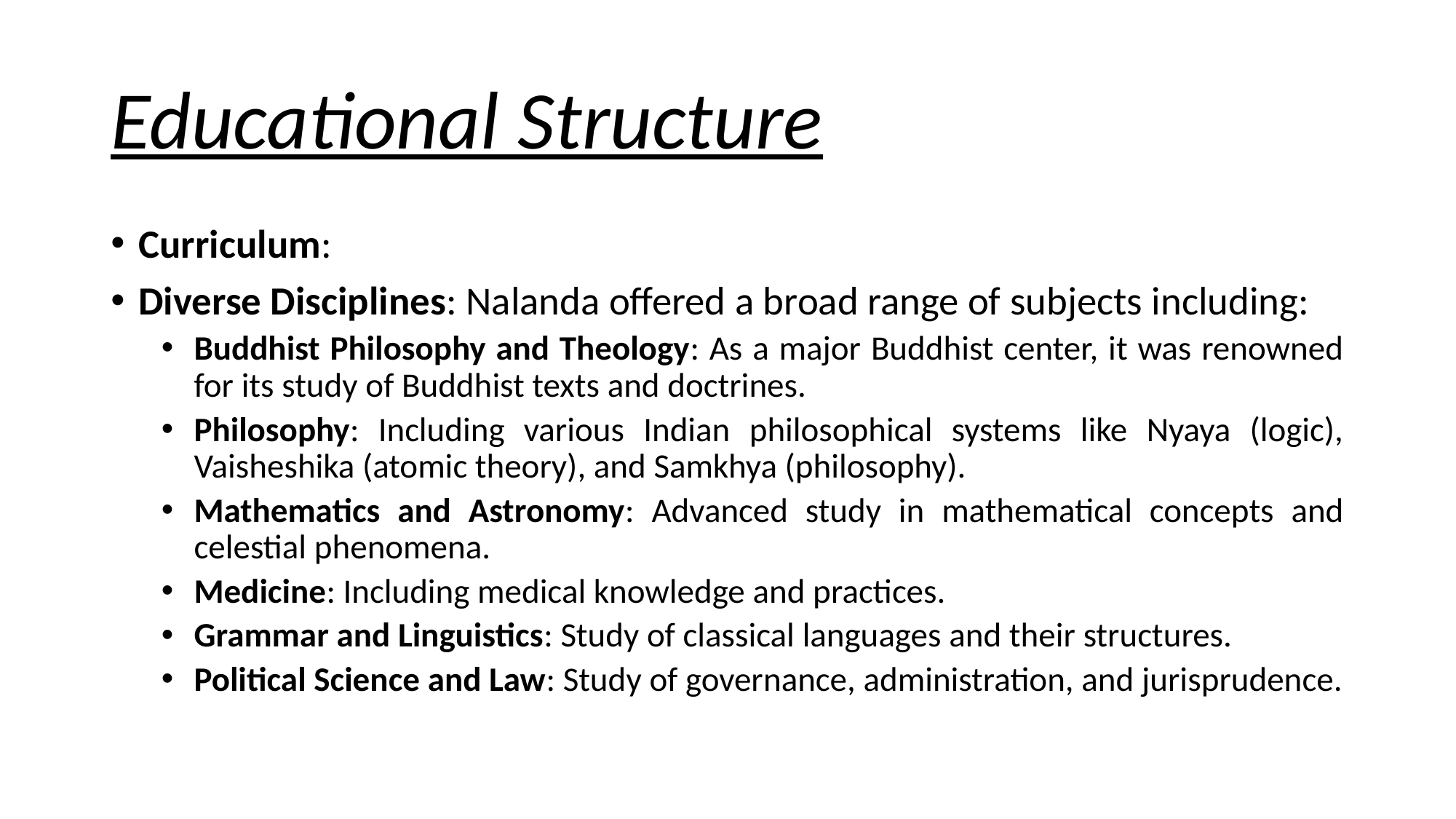

# Educational Structure
Curriculum:
Diverse Disciplines: Nalanda offered a broad range of subjects including:
Buddhist Philosophy and Theology: As a major Buddhist center, it was renowned for its study of Buddhist texts and doctrines.
Philosophy: Including various Indian philosophical systems like Nyaya (logic), Vaisheshika (atomic theory), and Samkhya (philosophy).
Mathematics and Astronomy: Advanced study in mathematical concepts and celestial phenomena.
Medicine: Including medical knowledge and practices.
Grammar and Linguistics: Study of classical languages and their structures.
Political Science and Law: Study of governance, administration, and jurisprudence.